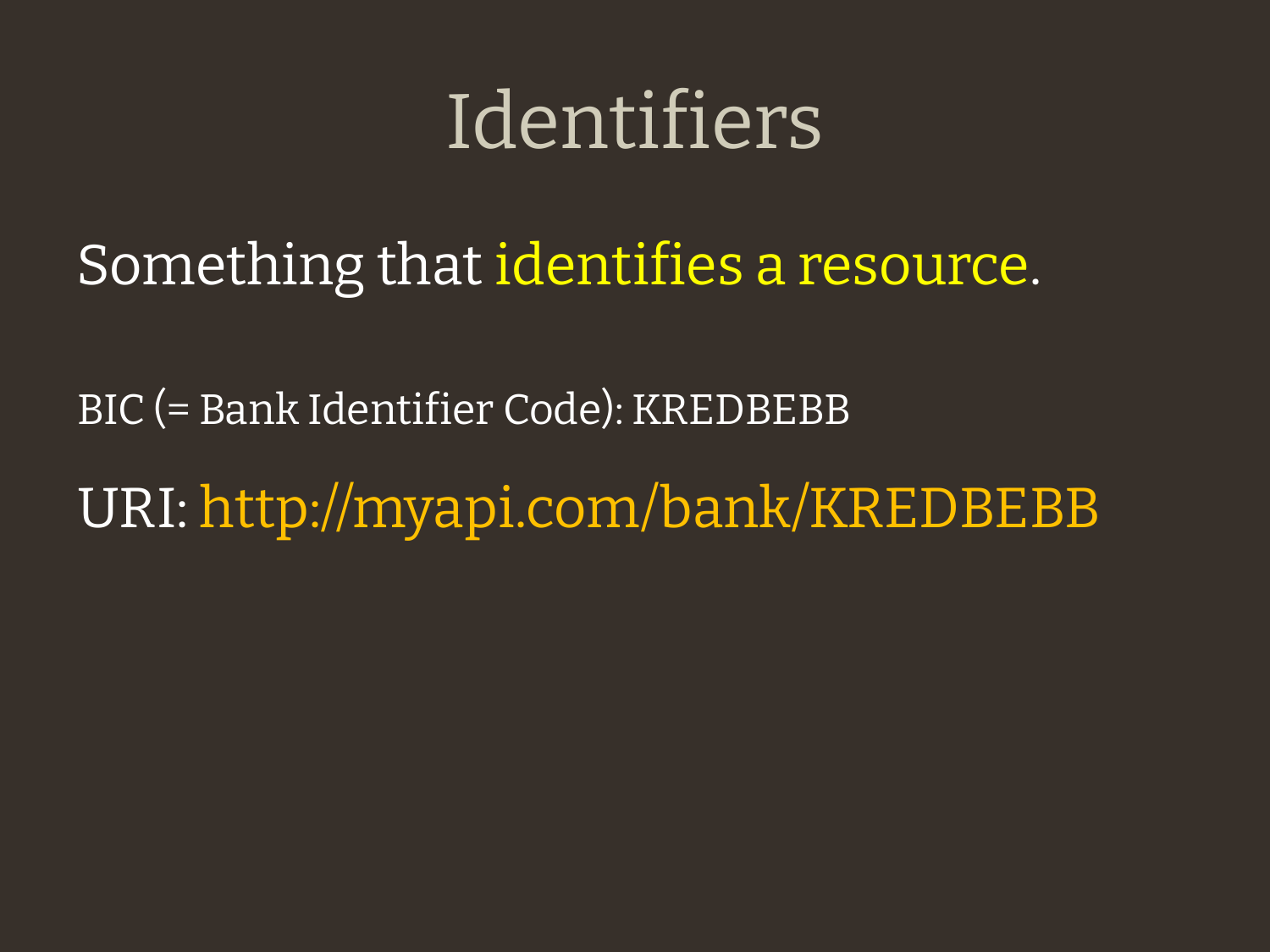

# Identifiers
Something that identifies a resource.

BIC (= Bank Identifier Code): KREDBEBB

URI: http://myapi.com/bank/KREDBEBB